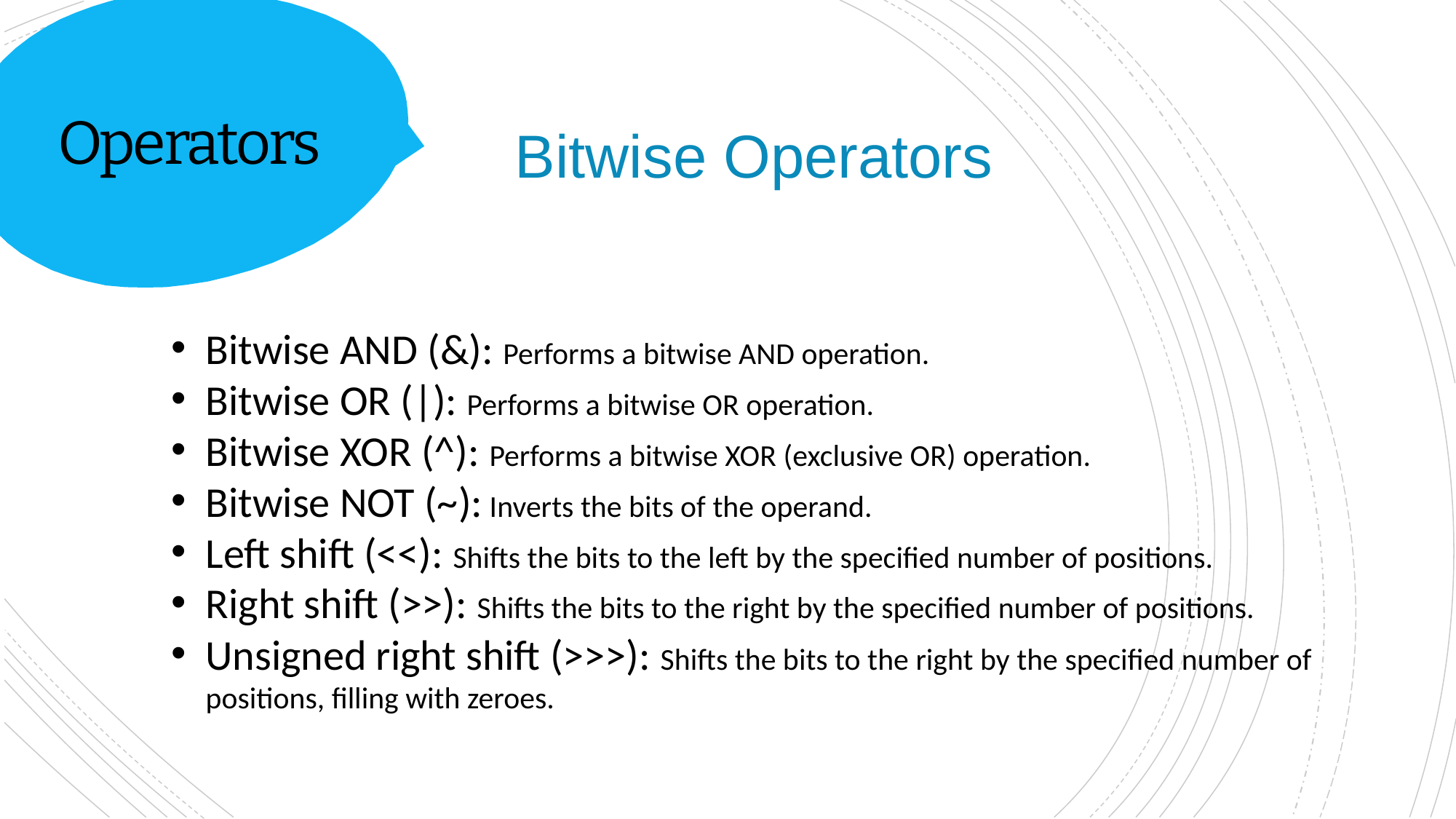

# Operators
Bitwise Operators
Bitwise AND (&): Performs a bitwise AND operation.
Bitwise OR (|): Performs a bitwise OR operation.
Bitwise XOR (^): Performs a bitwise XOR (exclusive OR) operation.
Bitwise NOT (~): Inverts the bits of the operand.
Left shift (<<): Shifts the bits to the left by the specified number of positions.
Right shift (>>): Shifts the bits to the right by the specified number of positions.
Unsigned right shift (>>>): Shifts the bits to the right by the specified number of positions, filling with zeroes.